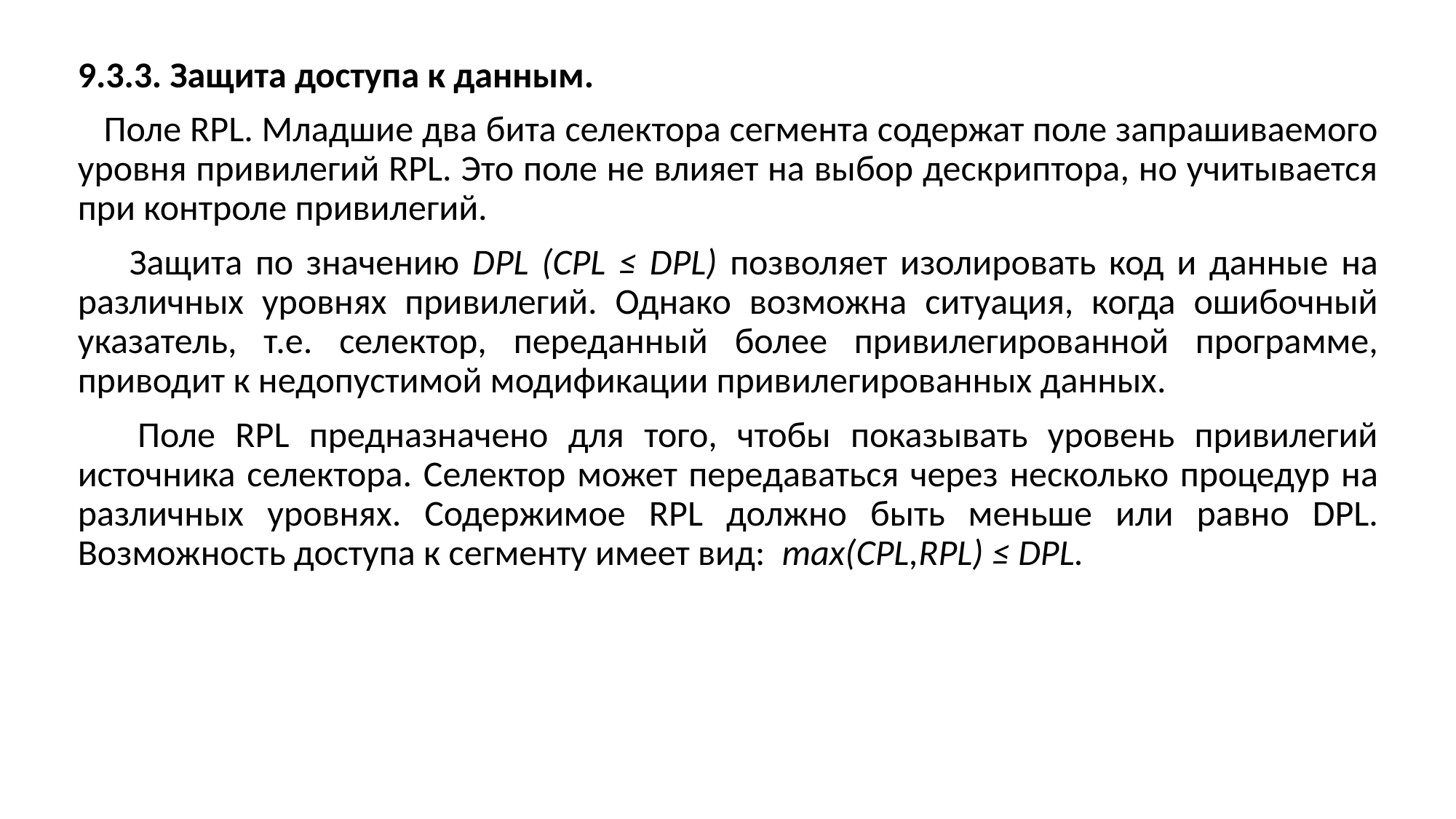

9.3.3. Защита доступа к данным.
   Поле RPL. Младшие два бита селектора сегмента содержат поле запрашиваемого уровня привилегий RPL. Это поле не влияет на выбор дескриптора, но учитывается при контроле привилегий.
    Защита по значению DPL (CPL ≤ DPL) позволяет изолировать код и данные на различных уровнях привилегий. Однако возможна ситуация, когда ошибочный указатель, т.е. селектор, переданный более привилегированной программе, приводит к недопустимой модификации привилегированных данных.
   Поле RPL предназначено для того, чтобы показывать уровень привилегий источника селектора. Селектор может передаваться через несколько процедур на различных уровнях. Содержимое RPL должно быть меньше или равно DPL. Возможность доступа к сегменту имеет вид:  max(CPL,RPL) ≤ DPL.